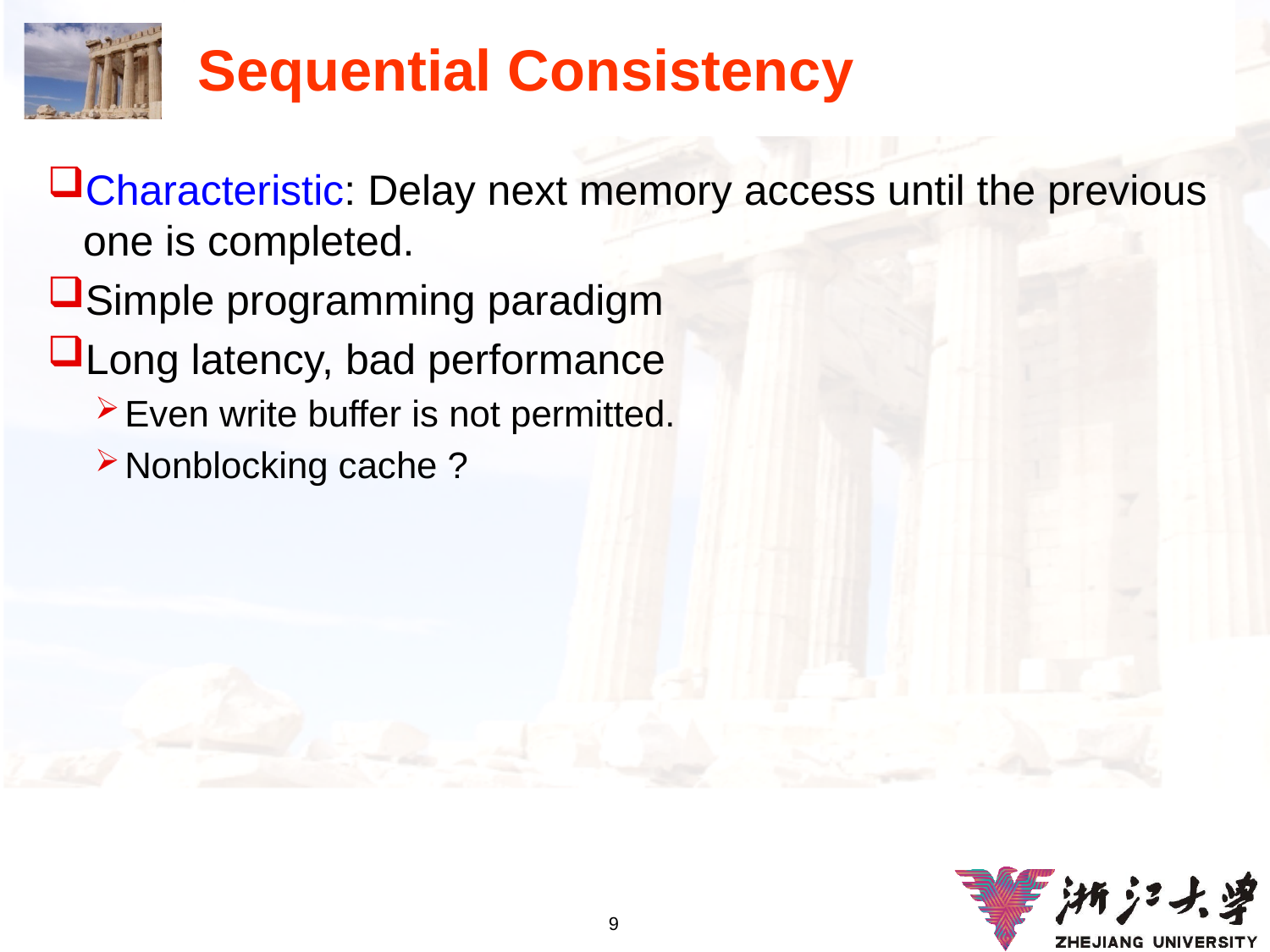

# Sequential Consistency
Characteristic: Delay next memory access until the previous one is completed.
Simple programming paradigm
Long latency, bad performance
Even write buffer is not permitted.
Nonblocking cache ?